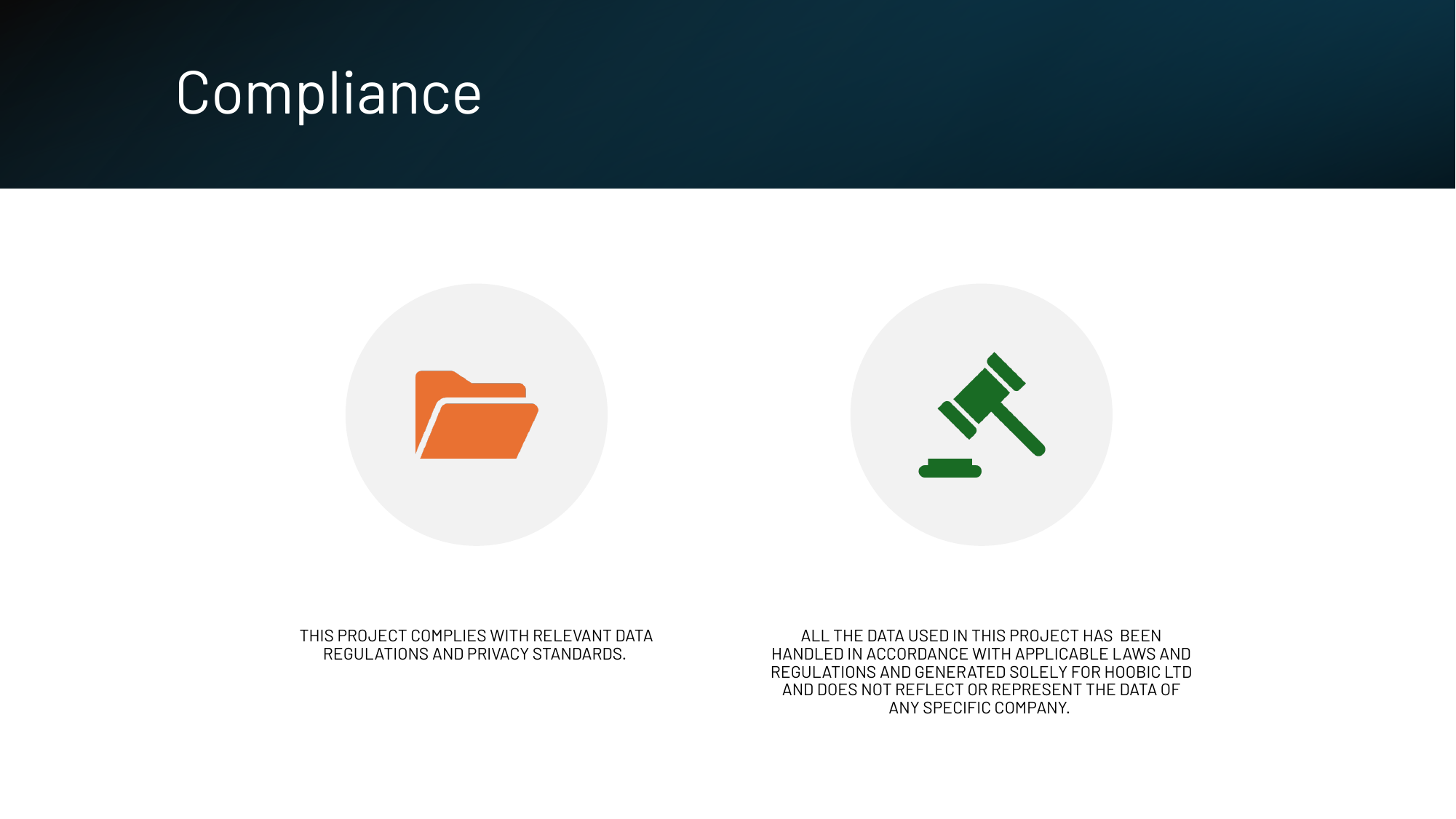

# Compliance
This project complies with relevant data regulations and privacy standards.
All the data used in this project has  been handled in accordance with applicable laws and regulations and generated solely for Hoobic Ltd and does not reflect or represent the data of any specific company.